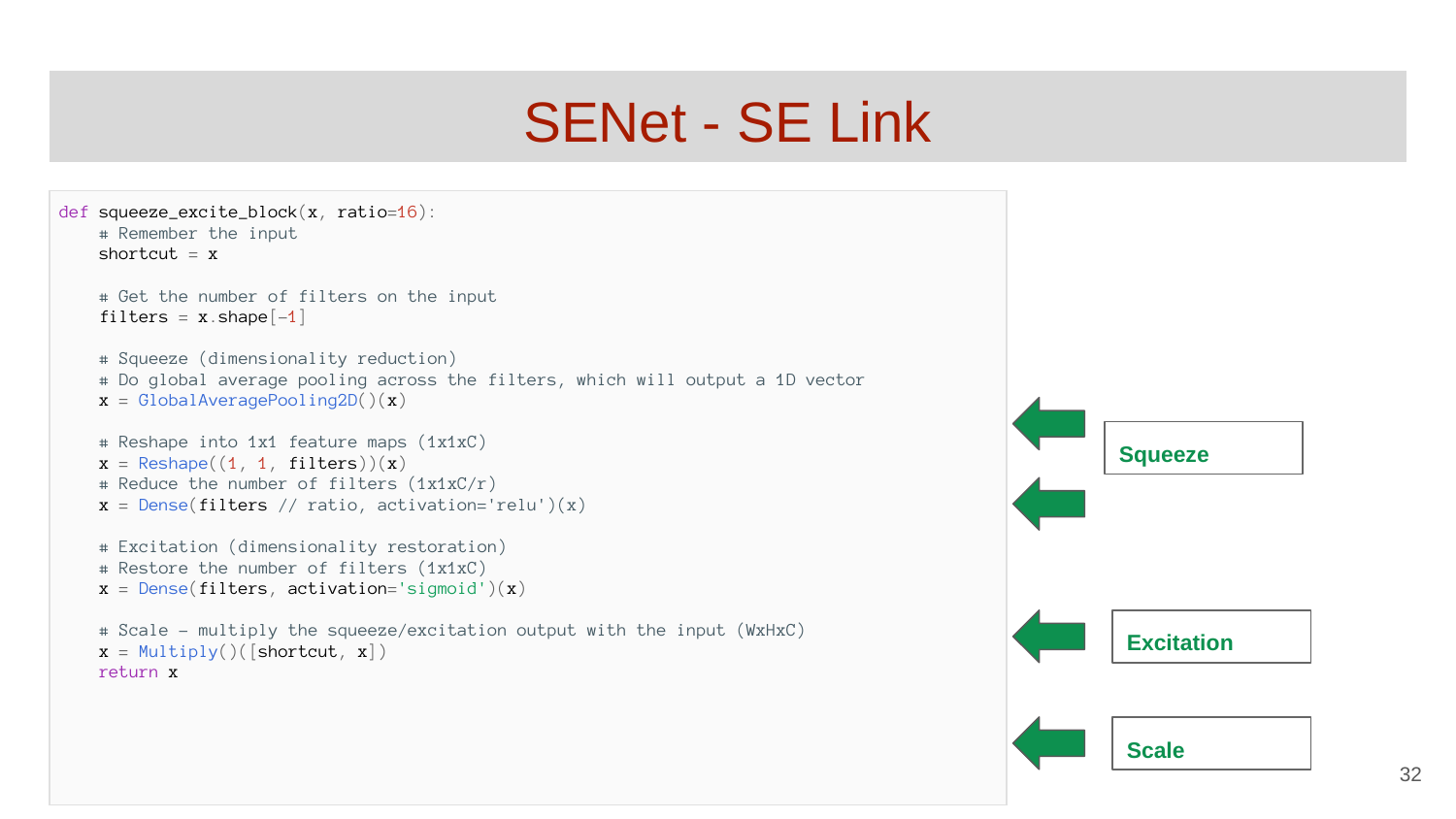

# SENet - SE Link
X

| def squeeze\_excite\_block(x, ratio=16): # Remember the input shortcut = x # Get the number of filters on the input filters = x.shape[-1] # Squeeze (dimensionality reduction) # Do global average pooling across the filters, which will output a 1D vector x = GlobalAveragePooling2D()(x) # Reshape into 1x1 feature maps (1x1xC) x = Reshape((1, 1, filters))(x) # Reduce the number of filters (1x1xC/r) x = Dense(filters // ratio, activation='relu')(x) # Excitation (dimensionality restoration) # Restore the number of filters (1x1xC) x = Dense(filters, activation='sigmoid')(x) # Scale - multiply the squeeze/excitation output with the input (WxHxC) x = Multiply()([shortcut, x]) return x |
| --- |

Squeeze

Excitation

Scale

32